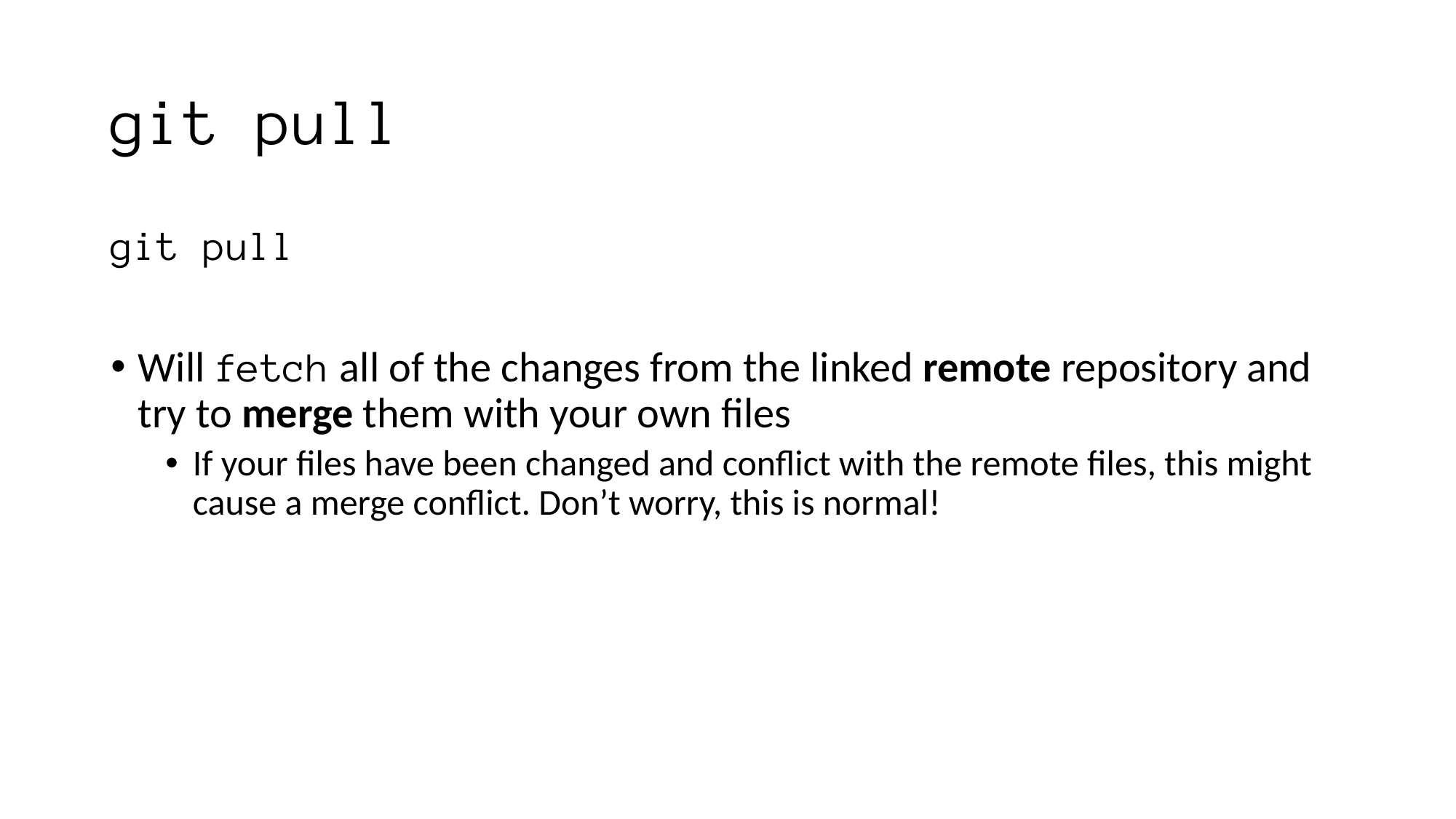

# git pull
git pull

Will fetch all of the changes from the linked remote repository and try to merge them with your own files
If your files have been changed and conflict with the remote files, this might cause a merge conflict. Don’t worry, this is normal!